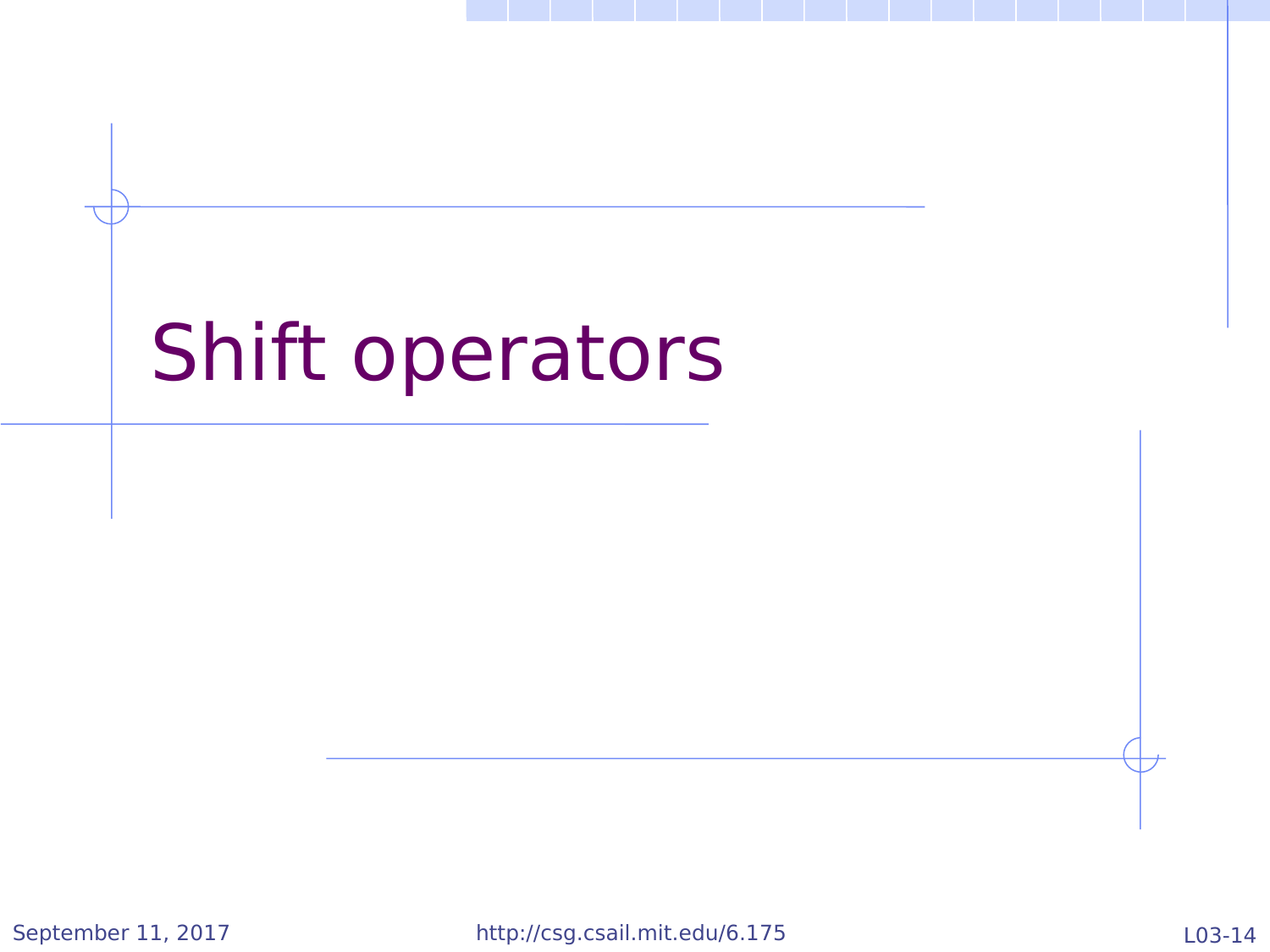

# Shift operators

September 11, 2017
http://csg.csail.mit.edu/6.175
L03-14